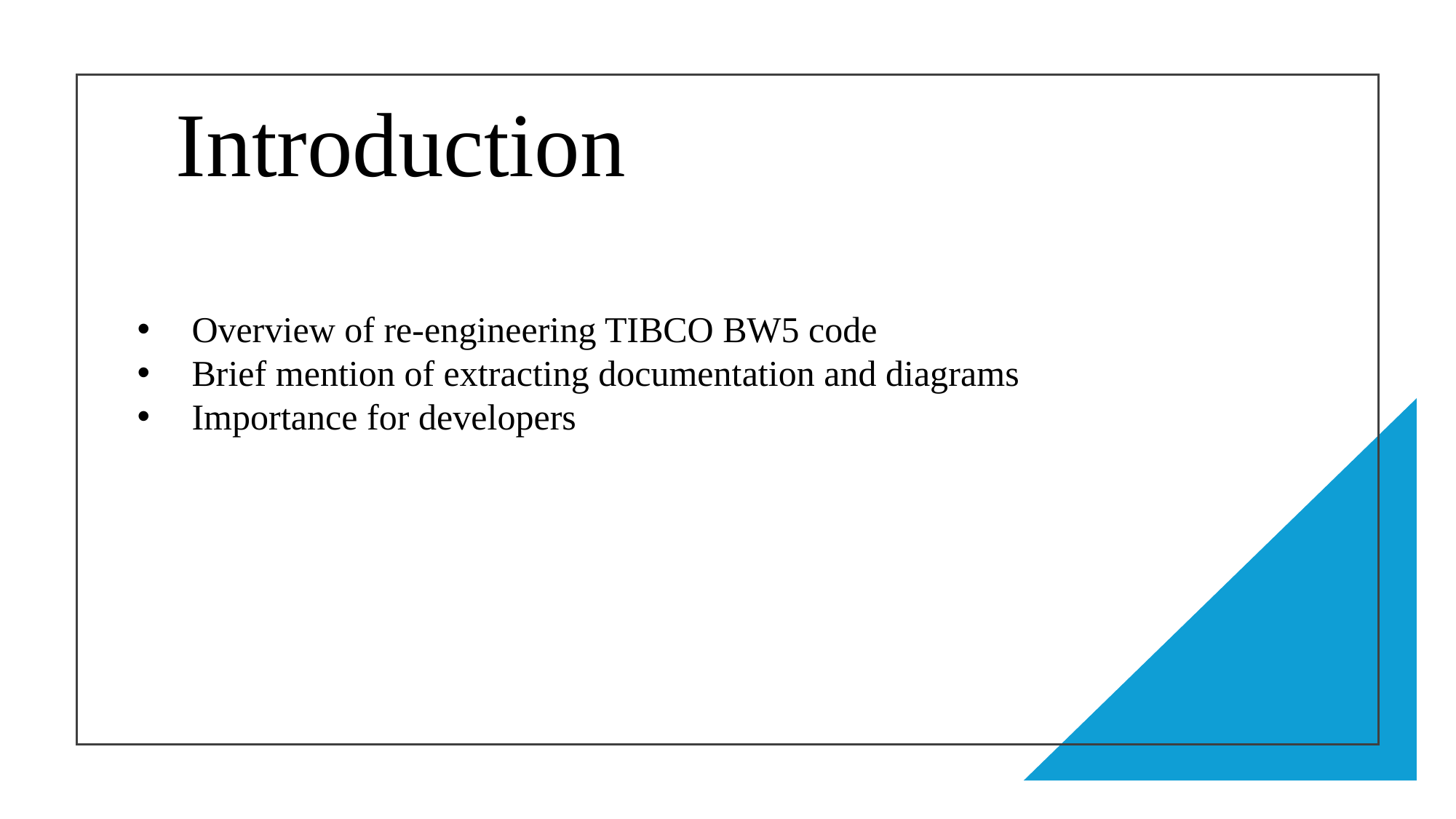

# Introduction
Overview of re-engineering TIBCO BW5 code
Brief mention of extracting documentation and diagrams
Importance for developers